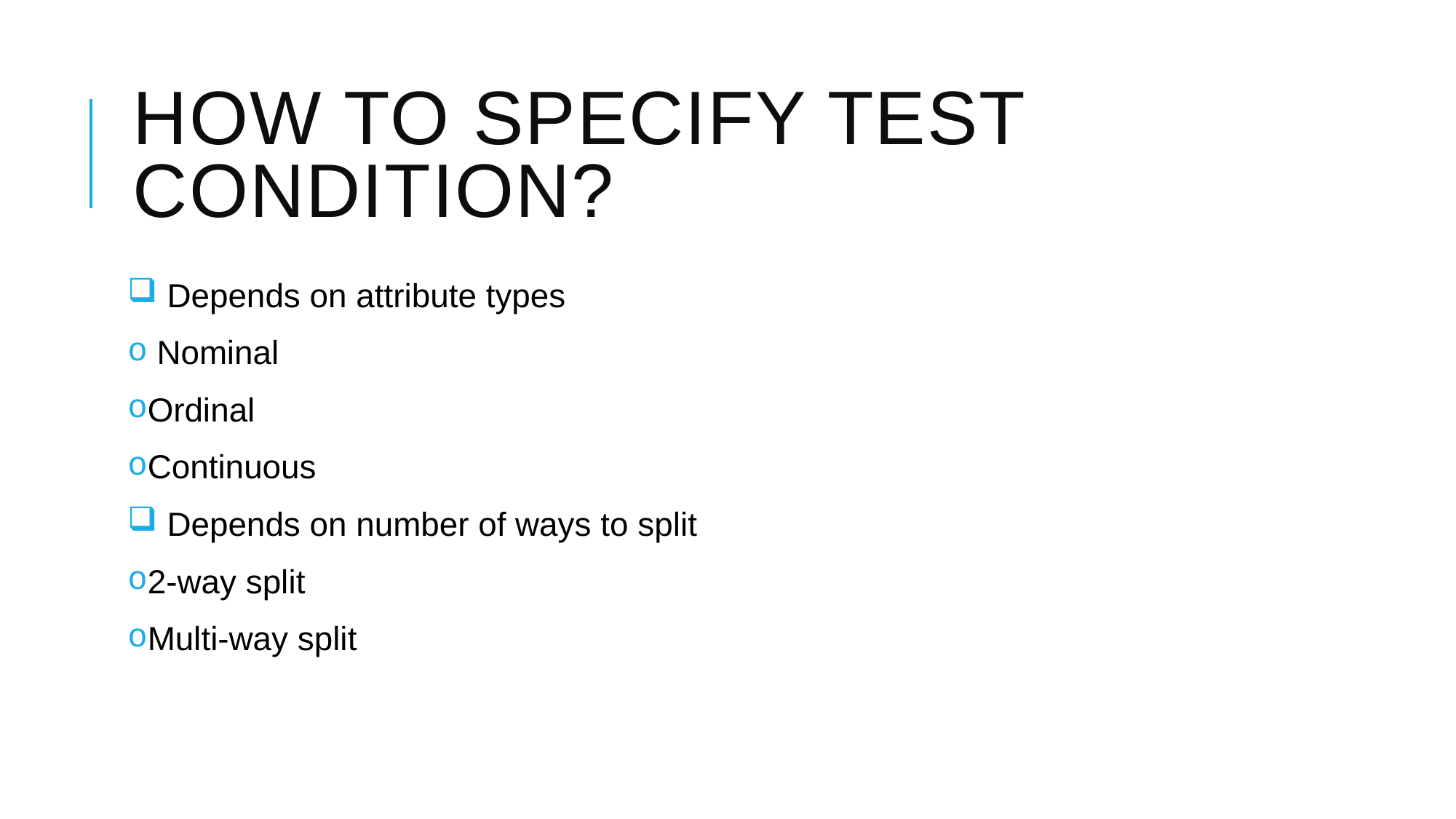

# How to Specify Test Condition?
 Depends on attribute types
 Nominal
Ordinal
Continuous
 Depends on number of ways to split
2-way split
Multi-way split